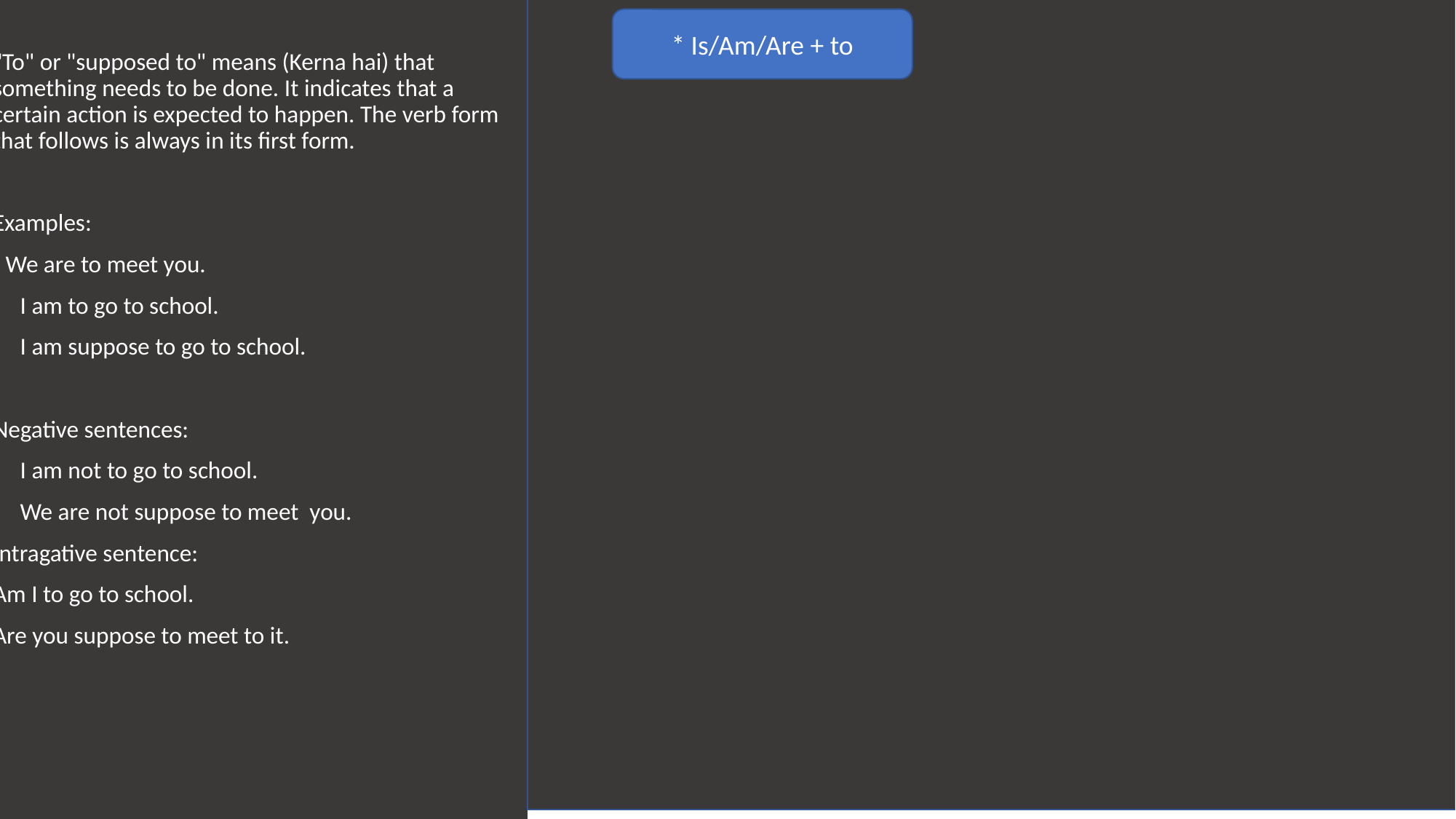

"To" or "supposed to" means (Kerna hai) that something needs to be done. It indicates that a certain action is expected to happen. The verb form that follows is always in its first form.

Examples:
- We are to meet you.
I am to go to school.
I am suppose to go to school.

Negative sentences:
I am not to go to school.
We are not suppose to meet  you.
Intragative sentence:
Am I to go to school.
Are you suppose to meet to it.

* Is/Am/Are + to